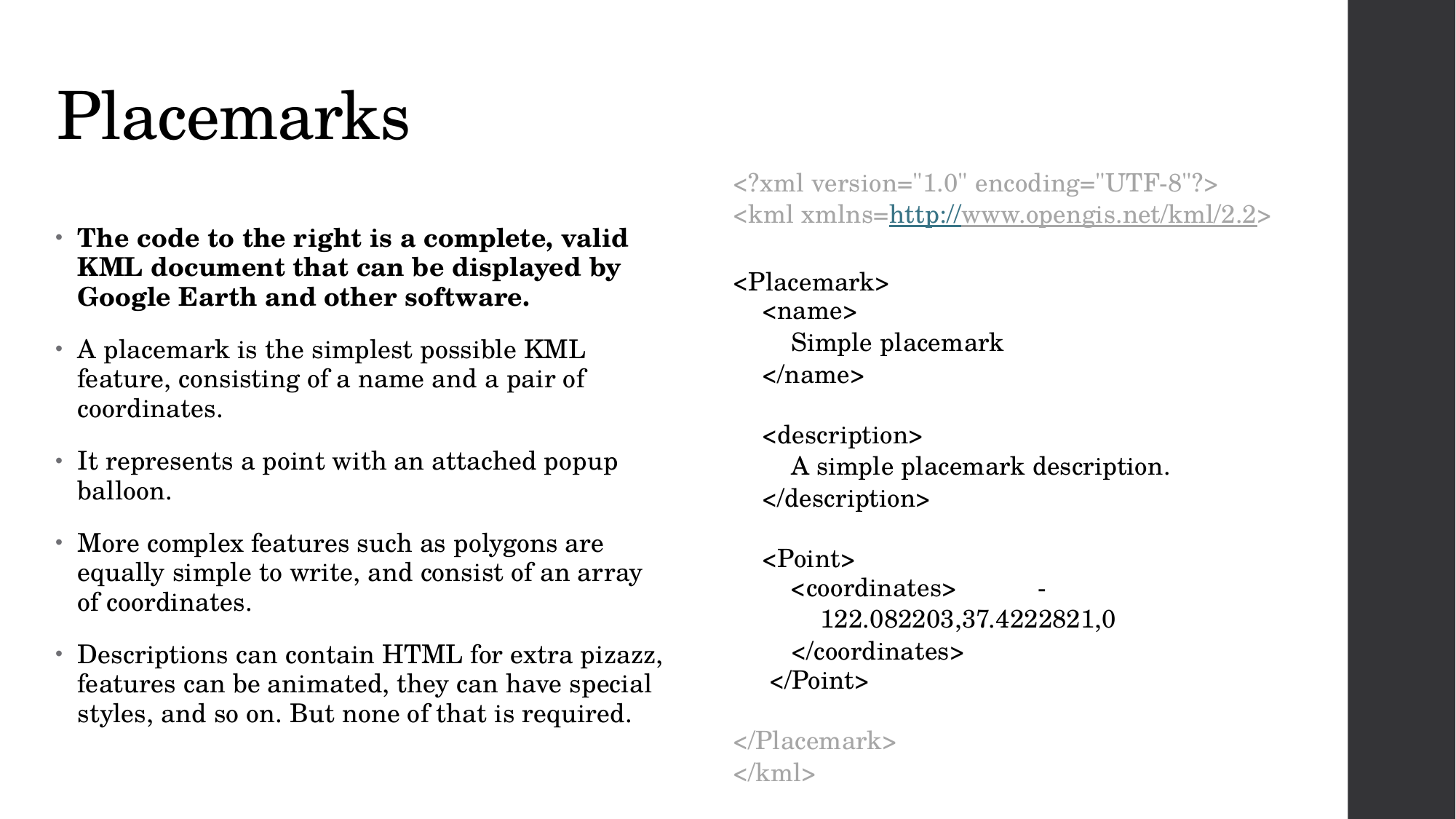

# Placemarks
<?xml version="1.0" encoding="UTF-8"?>
<kml xmlns=http://www.opengis.net/kml/2.2>

<Placemark>
    <name>
        Simple placemark
    </name>
    <description>
        A simple placemark description.
    </description>
    <Point>
        <coordinates>		-
            122.082203,37.4222821,0
        </coordinates>
     </Point>
</Placemark>
</kml>
The code to the right is a complete, valid KML document that can be displayed by Google Earth and other software.
A placemark is the simplest possible KML feature, consisting of a name and a pair of coordinates.
It represents a point with an attached popup balloon.
More complex features such as polygons are equally simple to write, and consist of an array of coordinates.
Descriptions can contain HTML for extra pizazz, features can be animated, they can have special styles, and so on. But none of that is required.